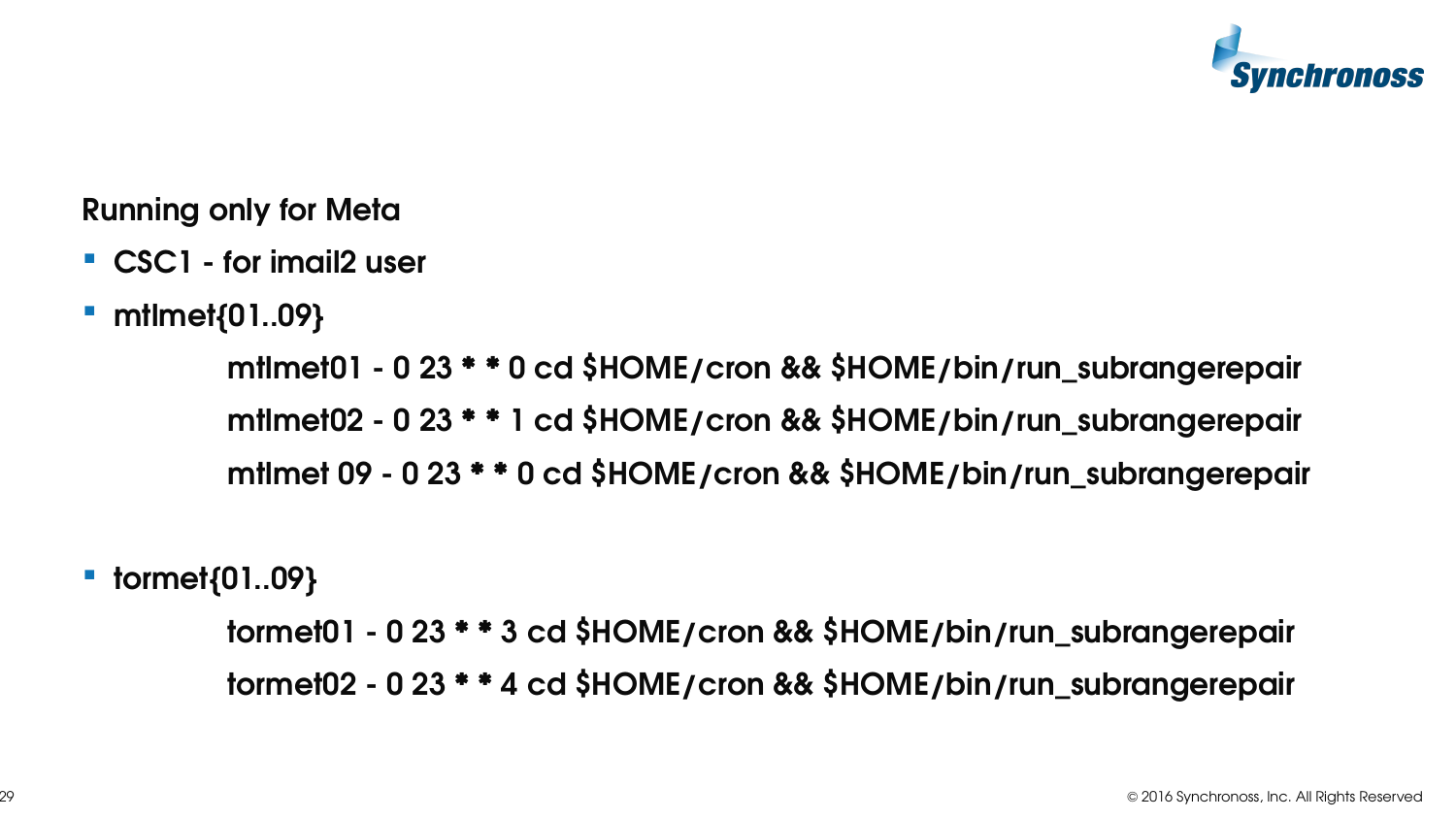

#
Running only for Meta
CSC1 - for imail2 user
mtlmet{01..09}
	mtlmet01 - 0 23 * * 0 cd $HOME/cron && $HOME/bin/run_subrangerepair
	mtlmet02 - 0 23 * * 1 cd $HOME/cron && $HOME/bin/run_subrangerepair
	mtlmet 09 - 0 23 * * 0 cd $HOME/cron && $HOME/bin/run_subrangerepair

tormet{01..09}
	tormet01 - 0 23 * * 3 cd $HOME/cron && $HOME/bin/run_subrangerepair
	tormet02 - 0 23 * * 4 cd $HOME/cron && $HOME/bin/run_subrangerepair